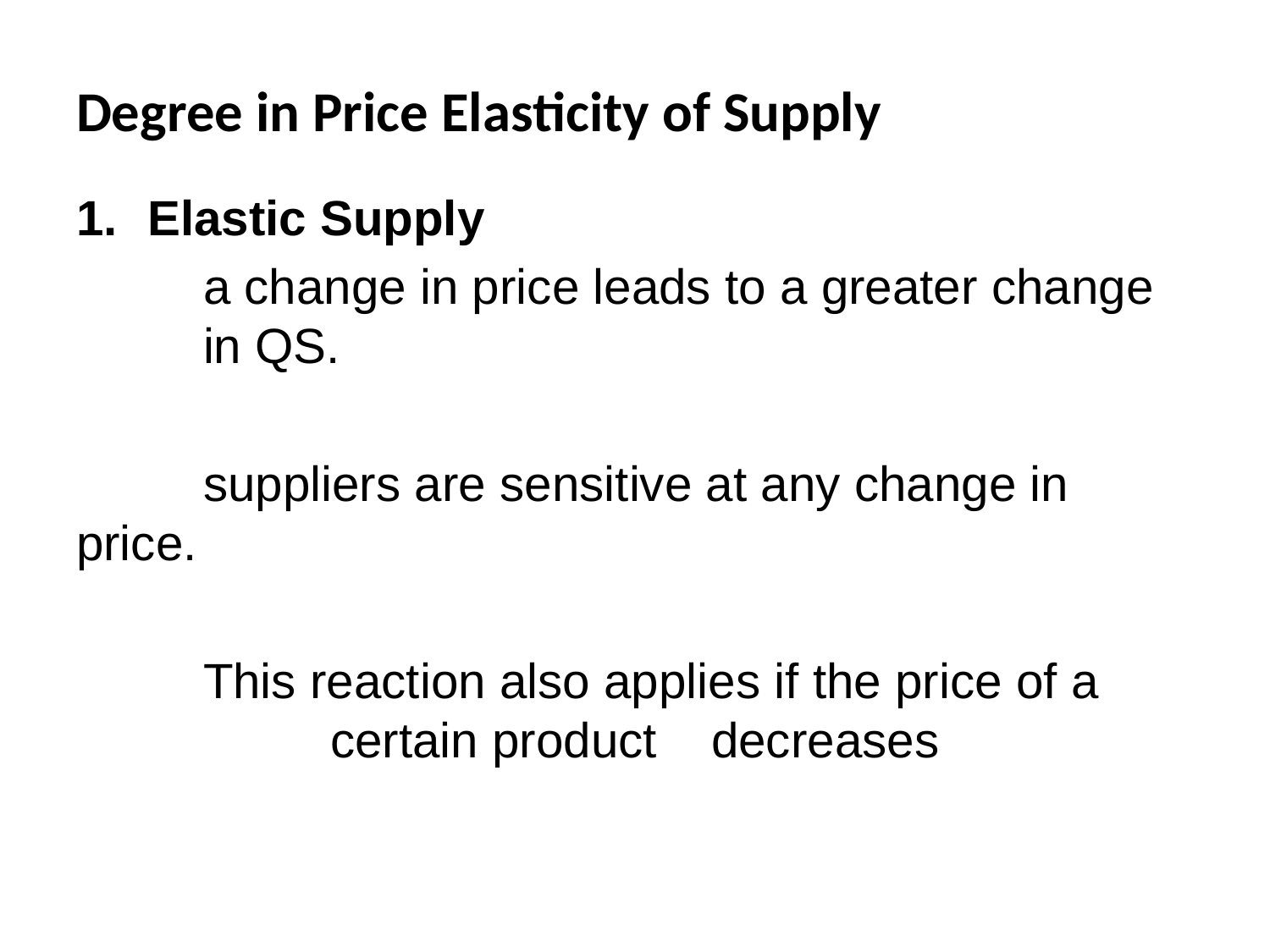

# Degree in Price Elasticity of Supply
Elastic Supply
	a change in price leads to a greater change 	in QS.

	suppliers are sensitive at any change in 	price.

	This reaction also applies if the price of a 		certain product 	decreases